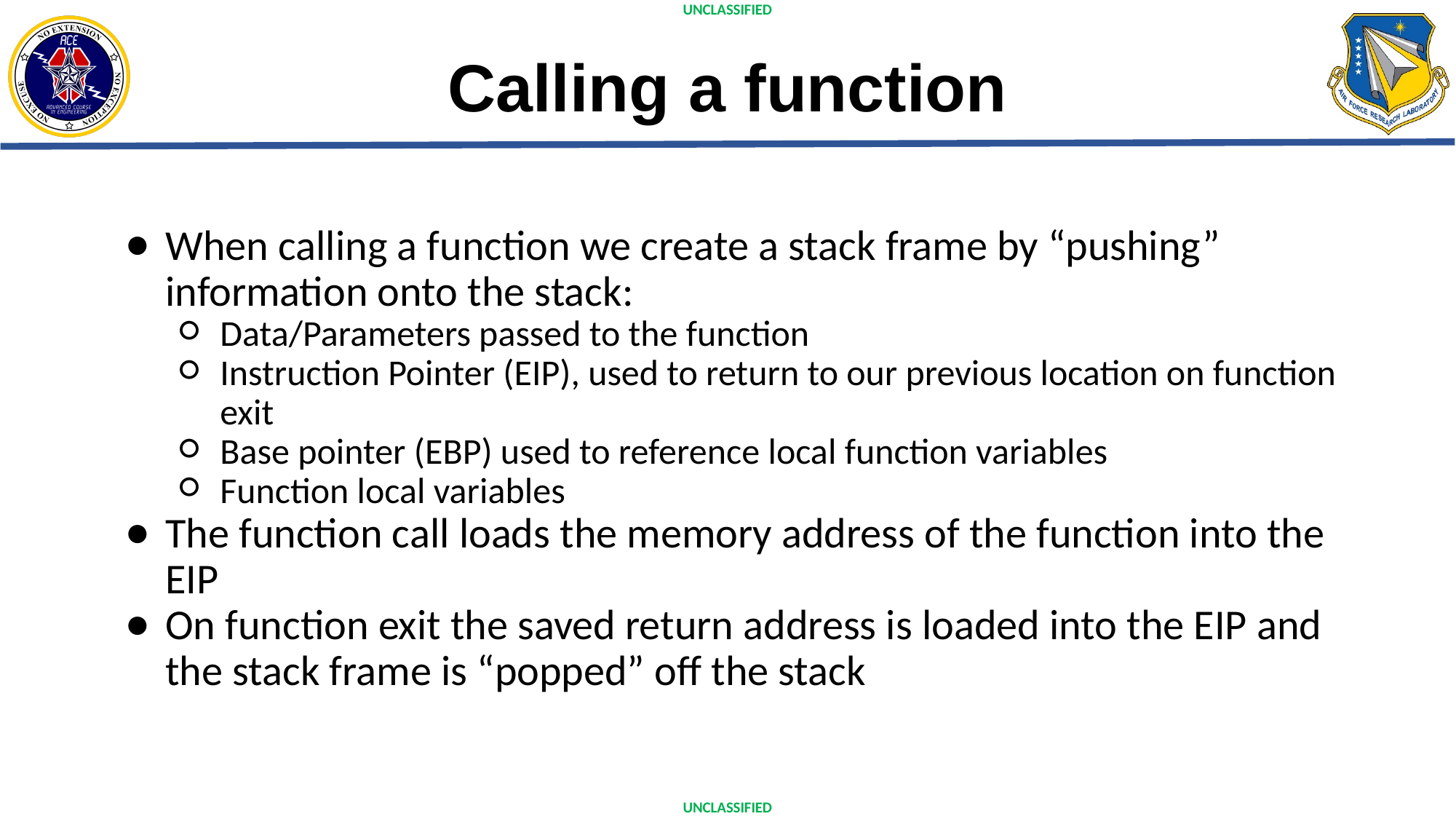

# Calling a function
When calling a function we create a stack frame by “pushing” information onto the stack:
Data/Parameters passed to the function
Instruction Pointer (EIP), used to return to our previous location on function exit
Base pointer (EBP) used to reference local function variables
Function local variables
The function call loads the memory address of the function into the EIP
On function exit the saved return address is loaded into the EIP and the stack frame is “popped” off the stack